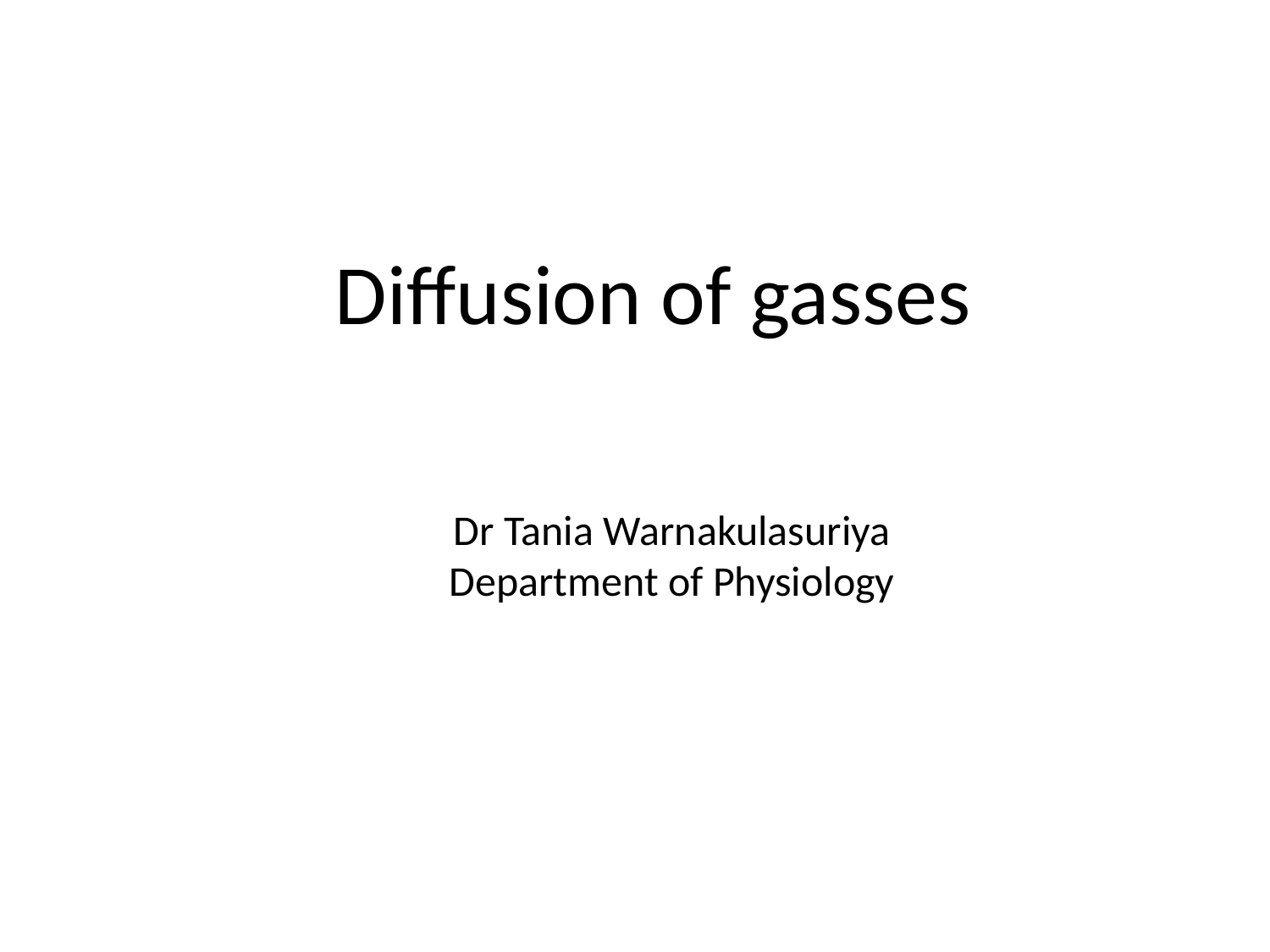

# Diffusion of gasses
Dr Tania Warnakulasuriya
Department of Physiology